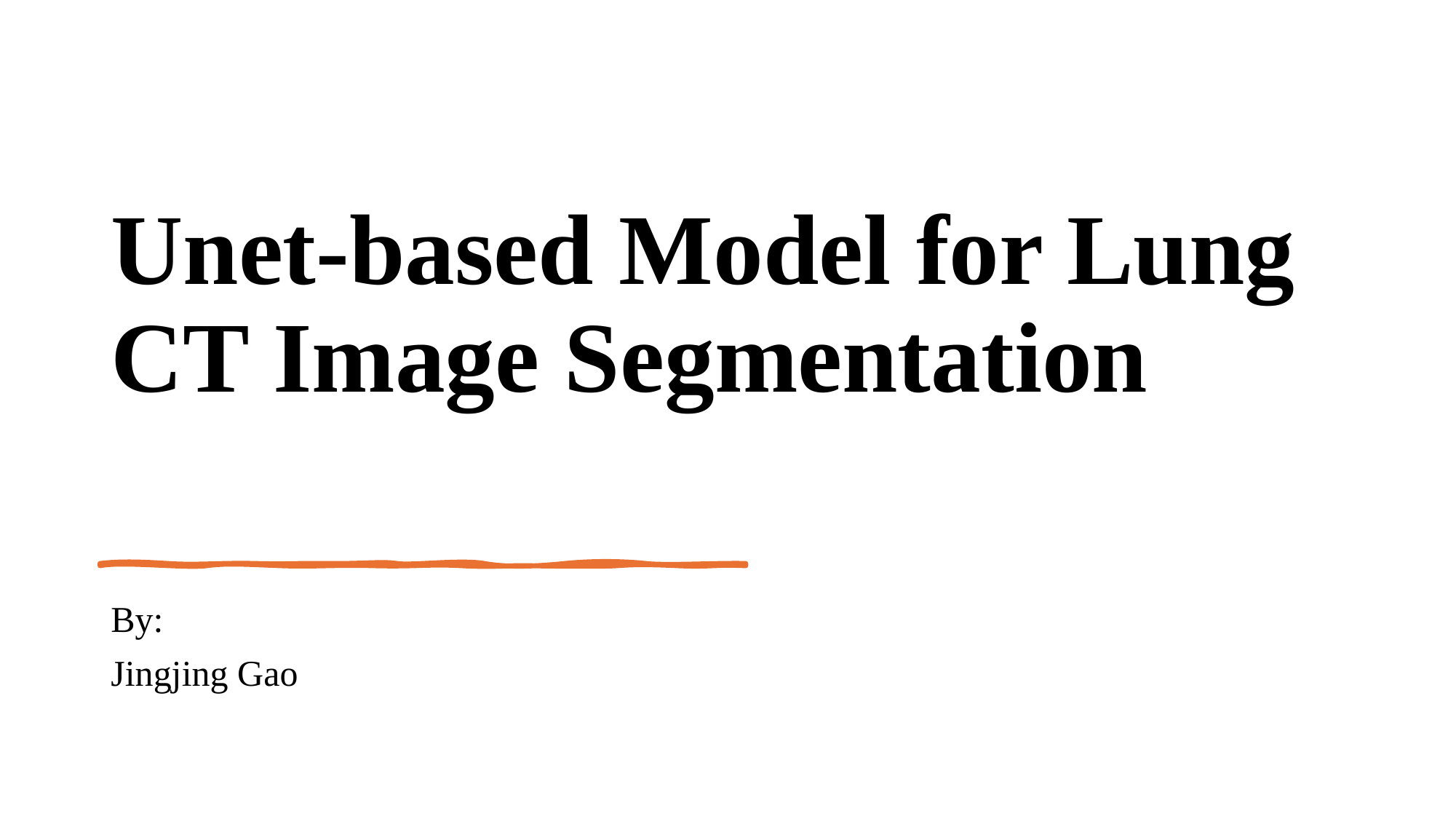

# Unet-based Model for Lung CT Image Segmentation

By:
Jingjing Gao